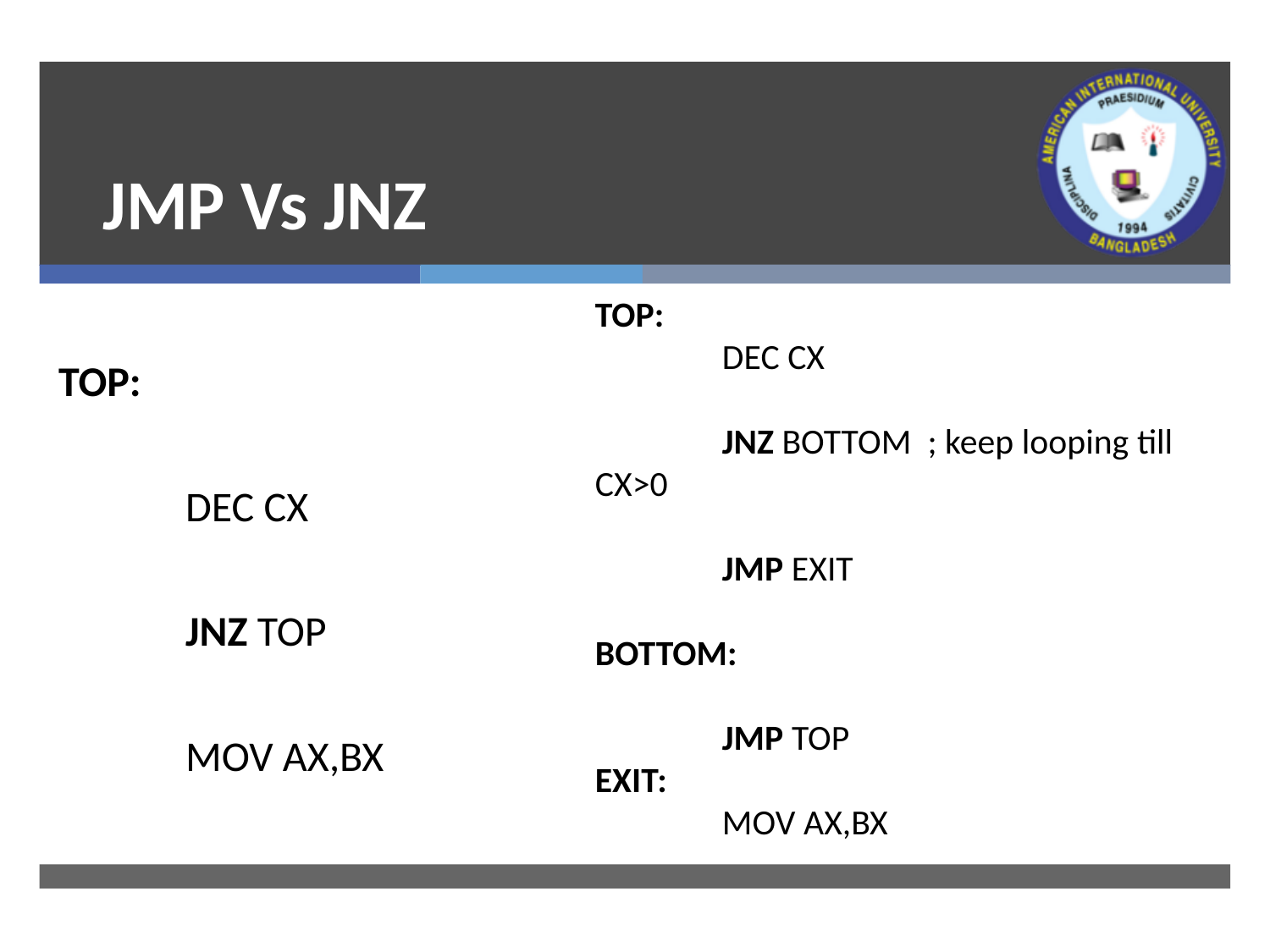

# JMP Vs JNZ
TOP:
	DEC CX

	JNZ BOTTOM  ; keep looping till CX>0

	JMP EXIT

BOTTOM:

	JMP TOP
EXIT:
	MOV AX,BX
TOP:
	DEC CX
	JNZ TOP
	MOV AX,BX